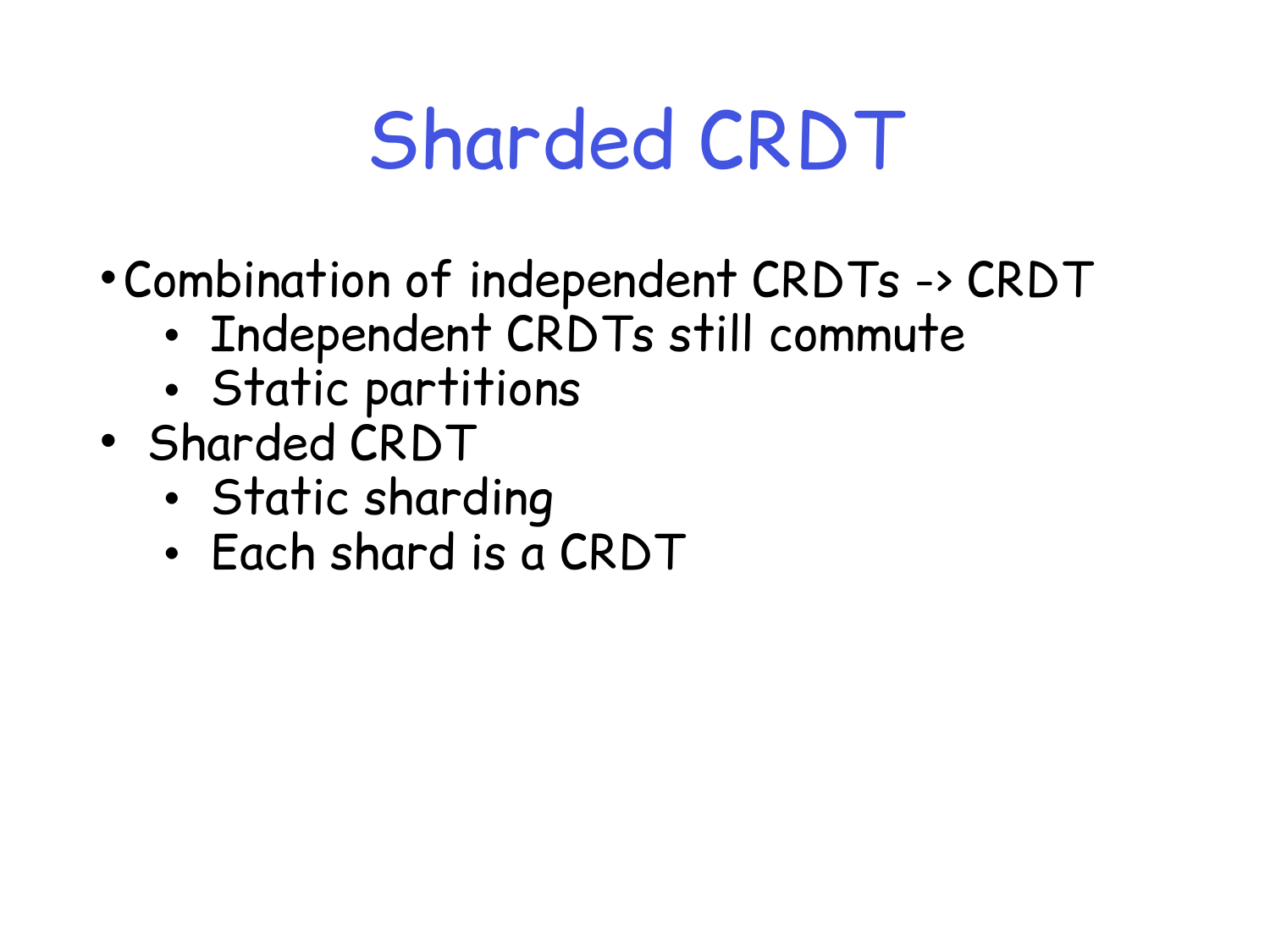

# Sharded CRDT
Combination of independent CRDTs -> CRDT
Independent CRDTs still commute
Static partitions
Sharded CRDT
Static sharding
Each shard is a CRDT